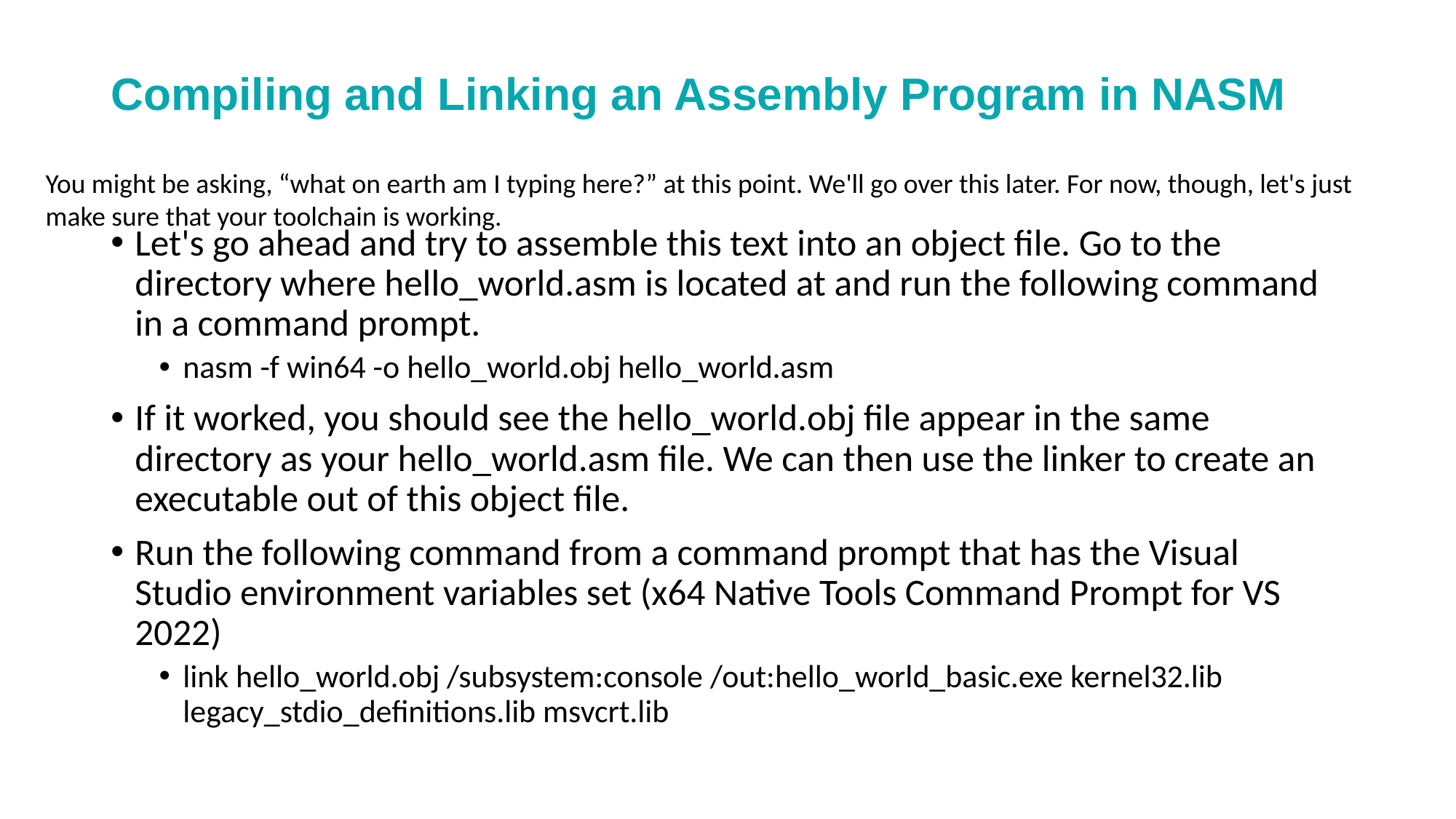

# Compiling and Linking an Assembly Program in NASM
You might be asking, “what on earth am I typing here?” at this point. We'll go over this later. For now, though, let's just
make sure that your toolchain is working.

Let's go ahead and try to assemble this text into an object file. Go to the directory where hello_world.asm is located at and run the following command in a command prompt.
nasm -f win64 -o hello_world.obj hello_world.asm
If it worked, you should see the hello_world.obj file appear in the same directory as your hello_world.asm file. We can then use the linker to create an executable out of this object file.
Run the following command from a command prompt that has the Visual Studio environment variables set (x64 Native Tools Command Prompt for VS 2022)
link hello_world.obj /subsystem:console /out:hello_world_basic.exe kernel32.lib legacy_stdio_definitions.lib msvcrt.lib